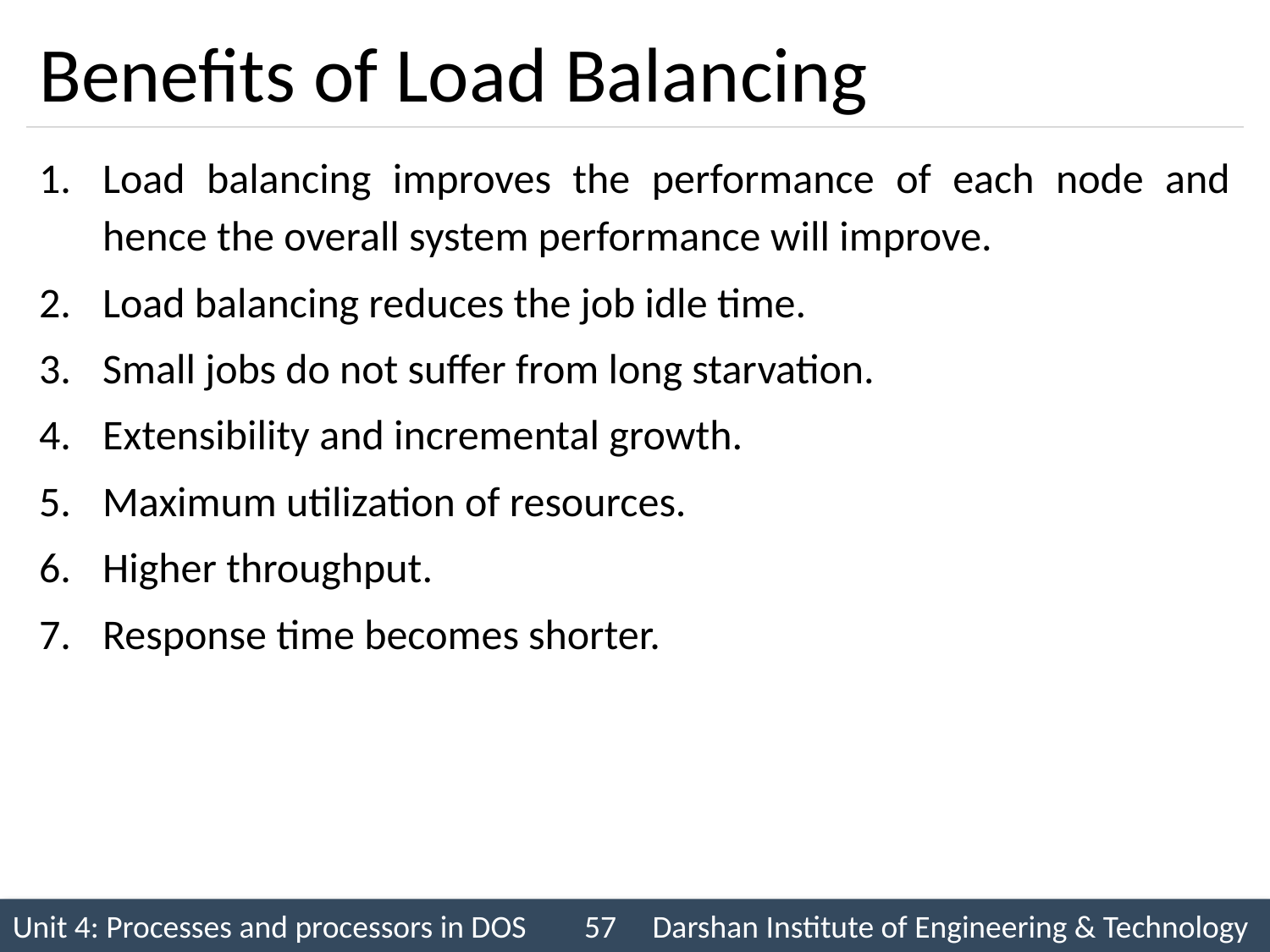

# Benefits of Load Balancing
Load balancing improves the performance of each node and hence the overall system performance will improve.
Load balancing reduces the job idle time.
Small jobs do not suffer from long starvation.
Extensibility and incremental growth.
Maximum utilization of resources.
Higher throughput.
Response time becomes shorter.